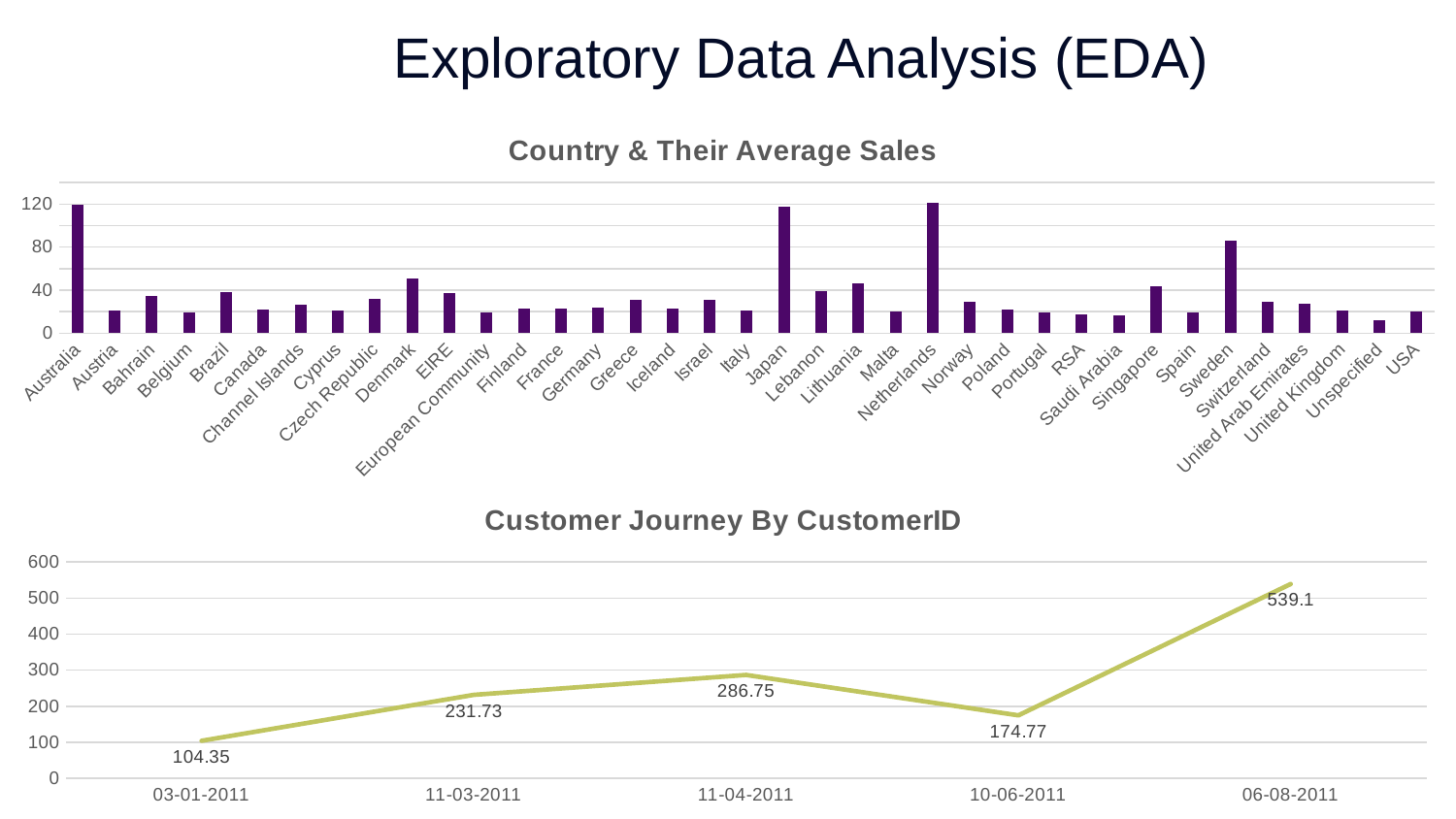

Exploratory Data Analysis (EDA)

### Chart: Country & Their Average Sales

| Category | Total |
|---|---|
| Australia | 119.64564285714255 |
| Austria | 21.34409470752089 |
| Bahrain | 34.776923076923076 |
| Belgium | 19.377408231368165 |
| Brazil | 38.20178571428572 |
| Canada | 21.663968253968264 |
| Channel Islands | 25.961349431818125 |
| Cyprus | 20.925935828877005 |
| Czech Republic | 31.64666666666667 |
| Denmark | 50.57824925816021 |
| EIRE | 36.99861111111088 |
| European Community | 18.865094339622644 |
| Finland | 22.581819887429617 |
| France | 22.698911137285688 |
| Germany | 23.478709996292938 |
| Greece | 31.113185185185184 |
| Iceland | 22.55216049382717 |
| Israel | 30.83624434389141 |
| Italy | 21.161467625899295 |
| Japan | 117.95137704918035 |
| Lebanon | 38.687906976744195 |
| Lithuania | 46.421290322580646 |
| Malta | 19.863483146067423 |
| Netherlands | 121.0472719101122 |
| Norway | 29.490470347648294 |
| Poland | 21.632366666666663 |
| Portugal | 18.788782673637048 |
| RSA | 17.584444444444443 |
| Saudi Arabia | 16.21333333333333 |
| Singapore | 43.80688442211056 |
| Spain | 19.478718877320077 |
| Sweden | 85.86198044009782 |
| Switzerland | 28.825242660275663 |
| United Arab Emirates | 27.263333333333343 |
| United Kingdom | 20.7060827293412 |
| Unspecified | 11.652201834862389 |
| USA | 19.84365269461079 |

### Chart: Customer Journey By CustomerID

| Category | Total |
|---|---|
| 03-01-2011 | 104.35000000000001 |
| 11-03-2011 | 231.72999999999996 |
| 11-04-2011 | 286.7500000000001 |
| 10-06-2011 | 174.77 |
| 06-08-2011 | 539.1000000000001 |